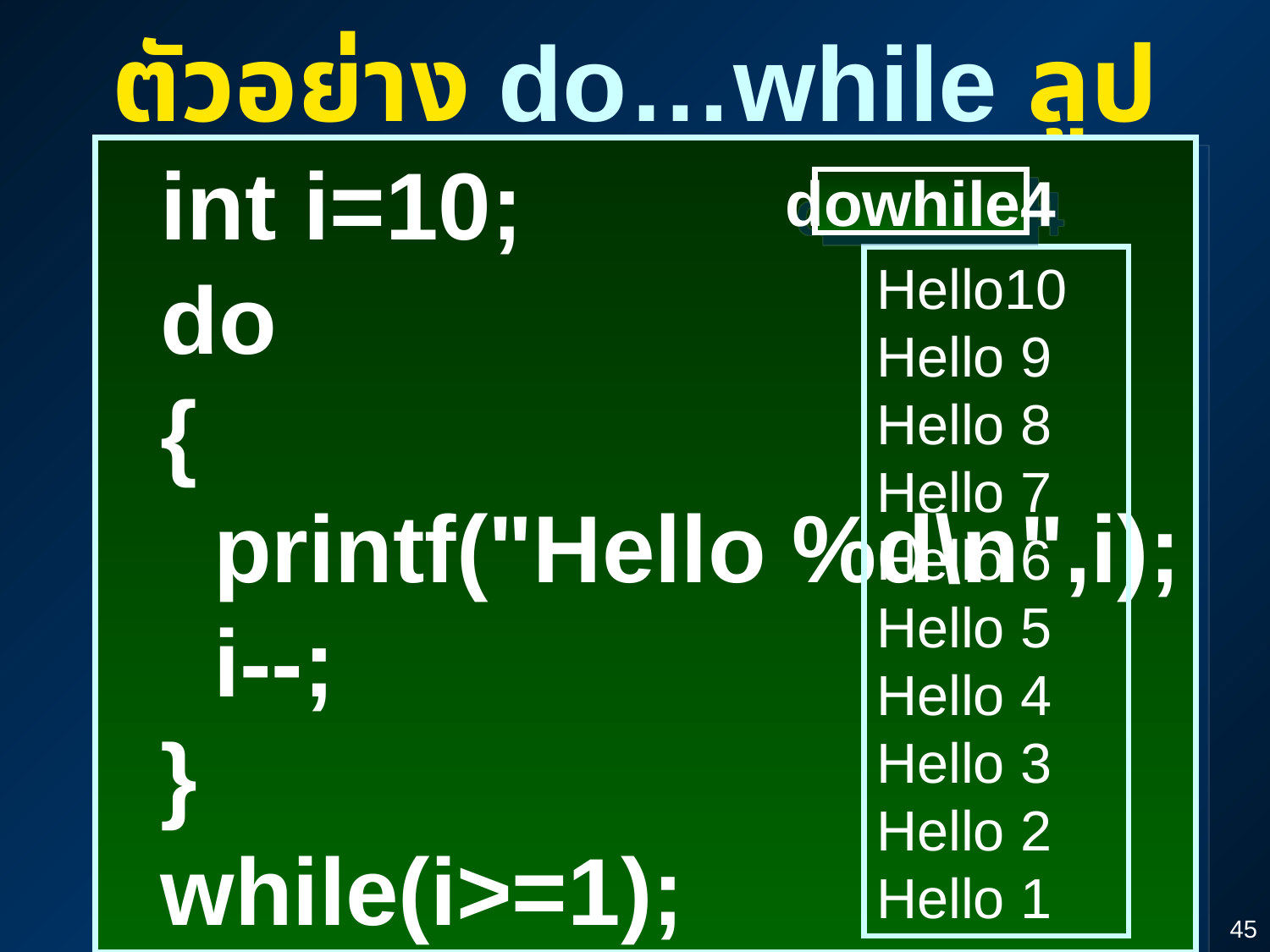

ตัวอย่าง do…while ลูป
  int i=10;
  do
  {
    printf("Hello %d\n",i);
    i--;
  }
  while(i>=1);
dowhile4
Hello10
Hello 9
Hello 8
Hello 7
Hello 6
Hello 5
Hello 4
Hello 3
Hello 2
Hello 1
45